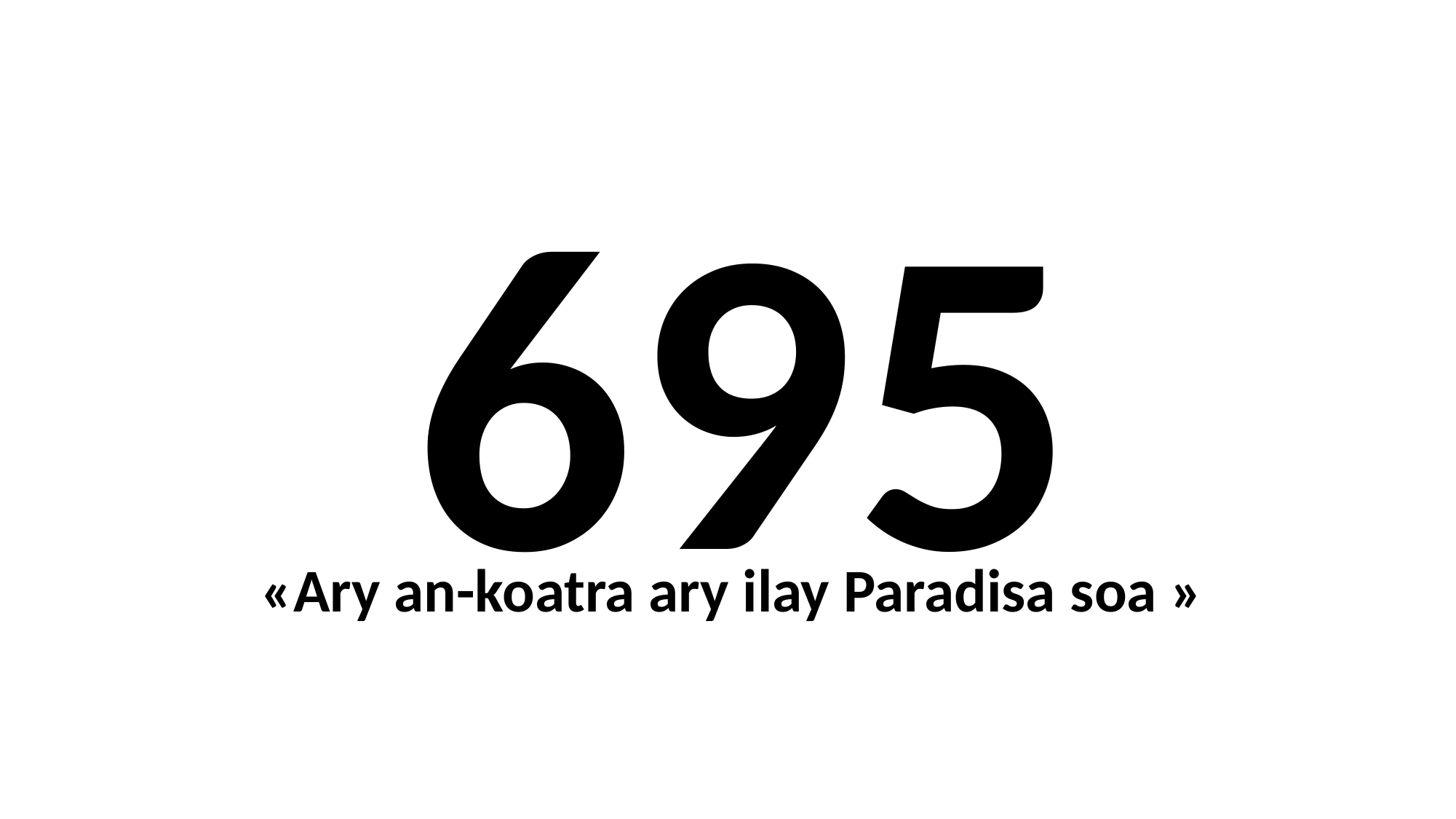

695
«Ary an-koatra ary ilay Paradisa soa »